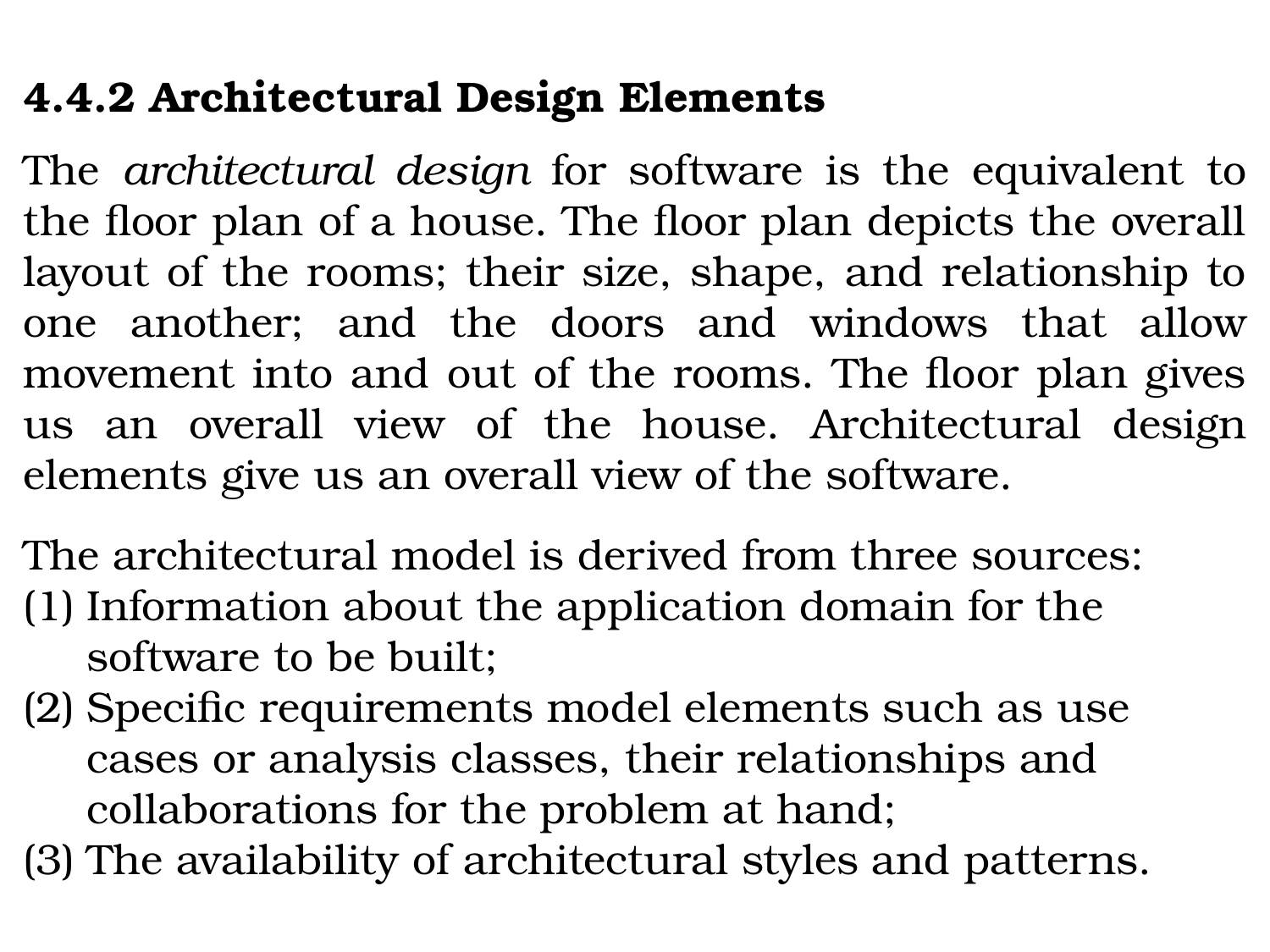

4.4.2 Architectural Design Elements

The architectural design for software is the equivalent to the floor plan of a house. The floor plan depicts the overall layout of the rooms; their size, shape, and relationship to one another; and the doors and windows that allow movement into and out of the rooms. The floor plan gives us an overall view of the house. Architectural design elements give us an overall view of the software.

The architectural model is derived from three sources:
Information about the application domain for the software to be built;
Specific requirements model elements such as use cases or analysis classes, their relationships and collaborations for the problem at hand;
The availability of architectural styles and patterns.